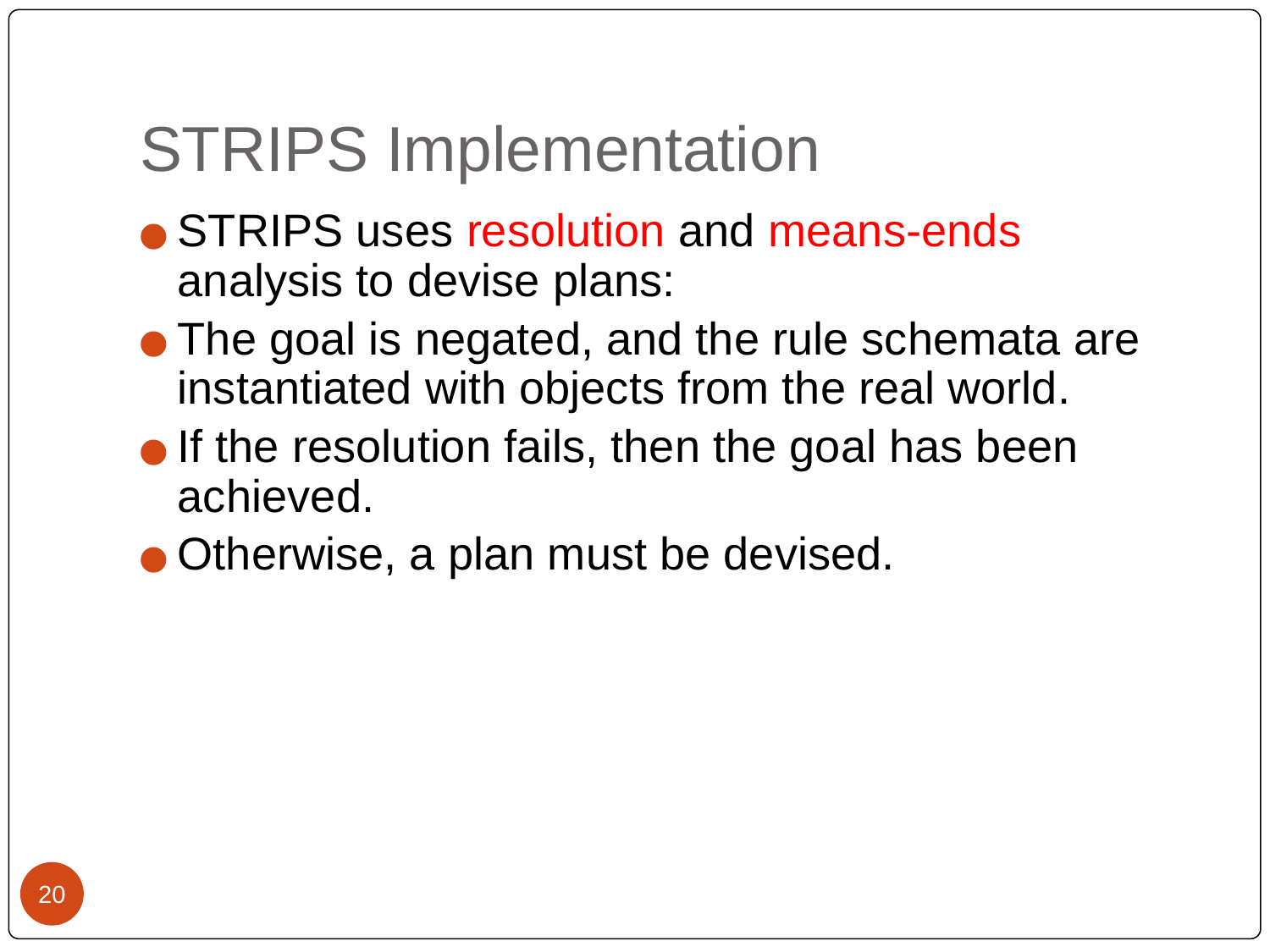

# STRIPS Implementation
STRIPS uses resolution and means-ends analysis to devise plans:
The goal is negated, and the rule schemata are instantiated with objects from the real world.
If the resolution fails, then the goal has been achieved.
Otherwise, a plan must be devised.

20